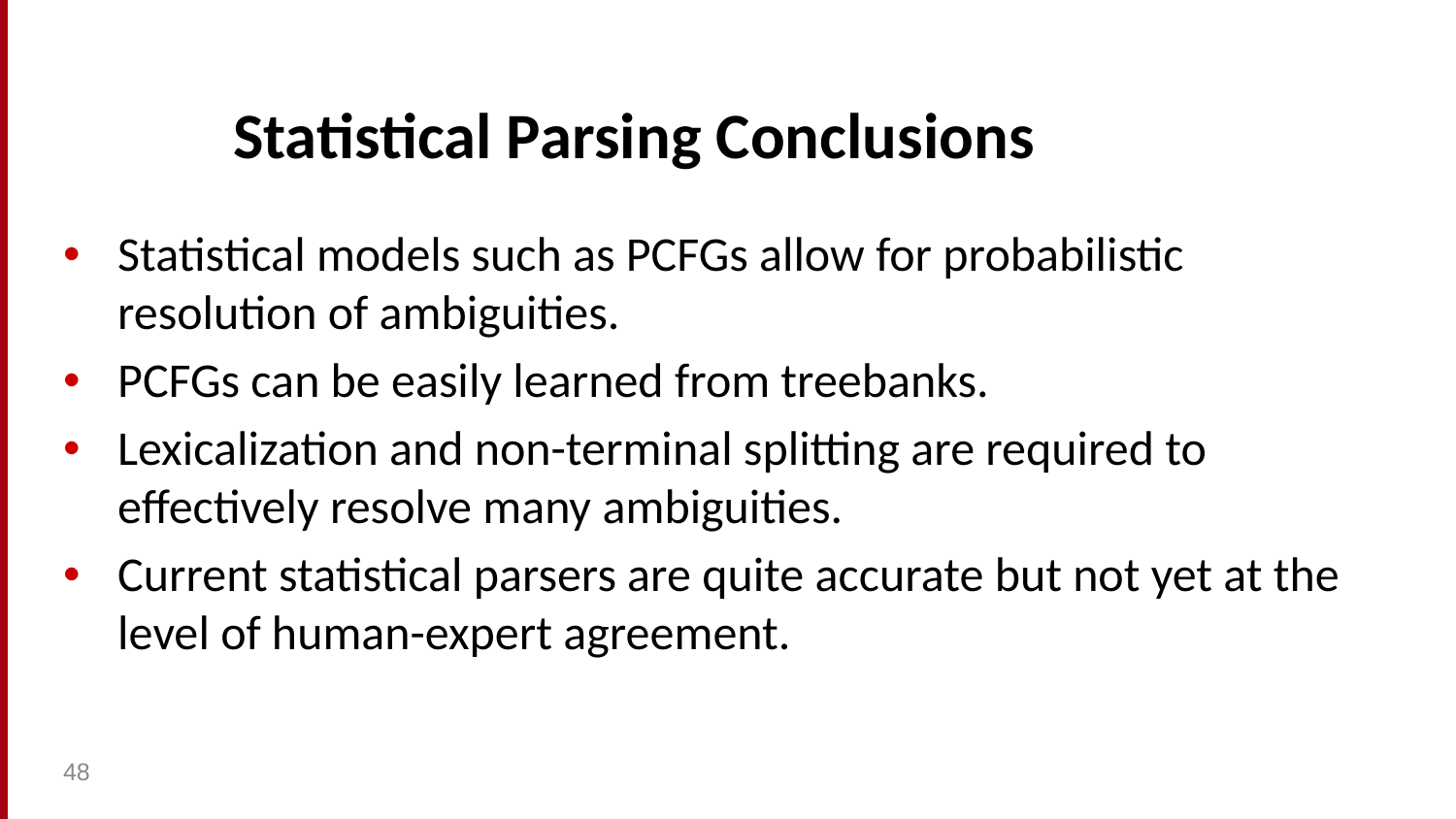

# Statistical Parsing Conclusions
Statistical models such as PCFGs allow for probabilistic resolution of ambiguities.
PCFGs can be easily learned from treebanks.
Lexicalization and non-terminal splitting are required to effectively resolve many ambiguities.
Current statistical parsers are quite accurate but not yet at the level of human-expert agreement.
48